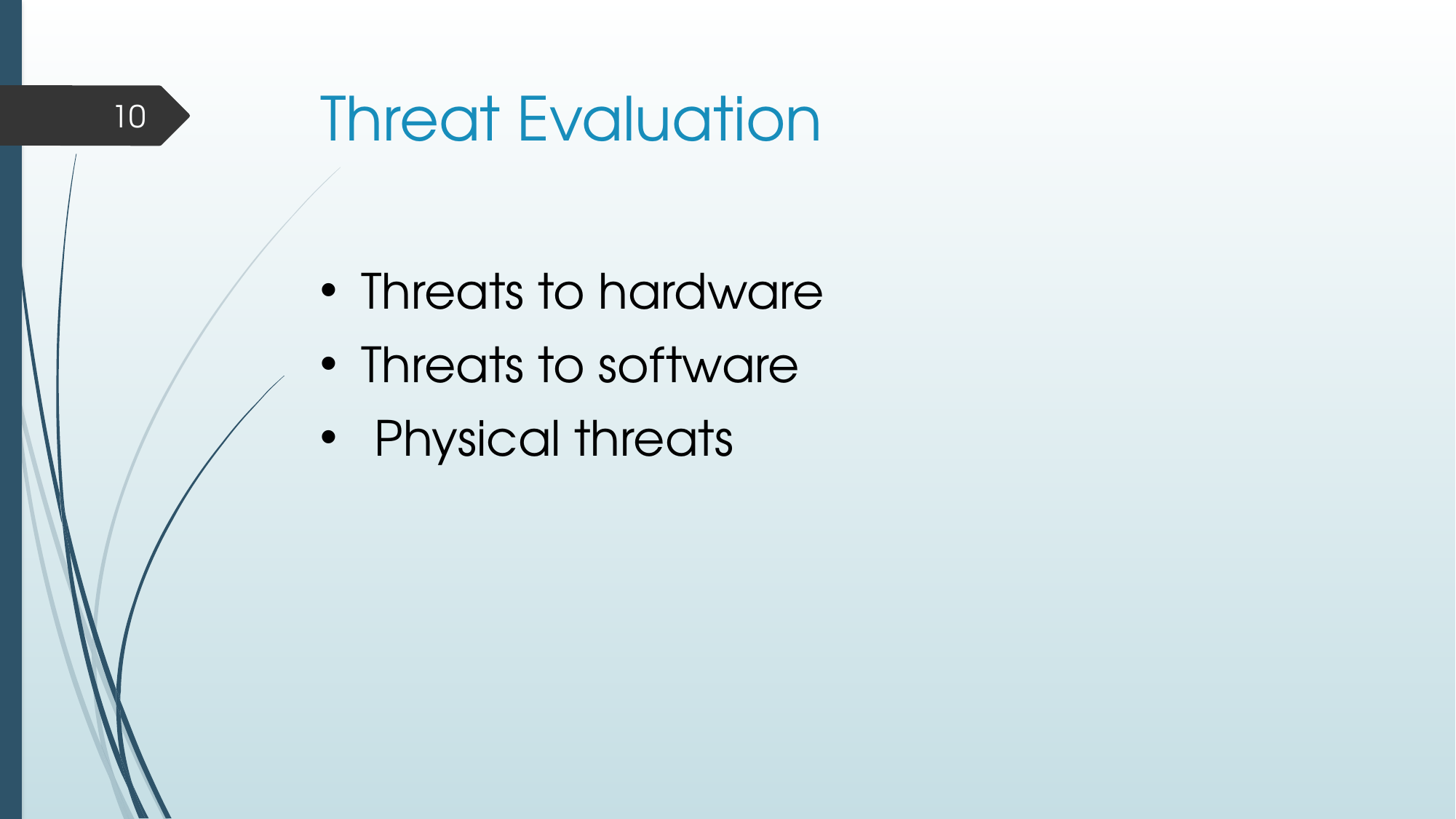

# Threat Evaluation
10
Threats to hardware
Threats to software
 Physical threats